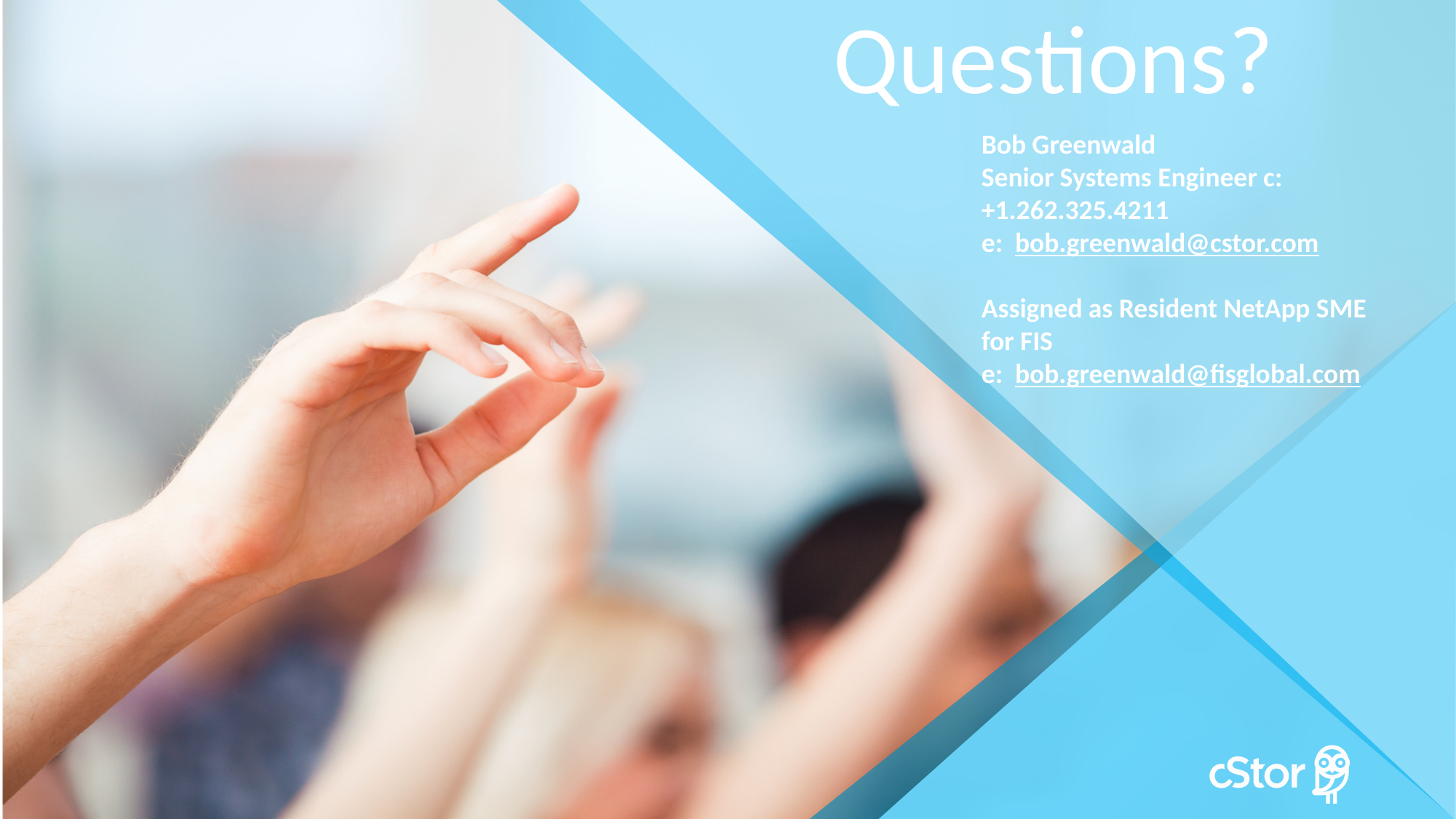

Bob Greenwald
Senior Systems Engineer c:  +1.262.325.4211
e:  bob.greenwald@cstor.com

Assigned as Resident NetApp SME for FIS
e:  bob.greenwald@fisglobal.com